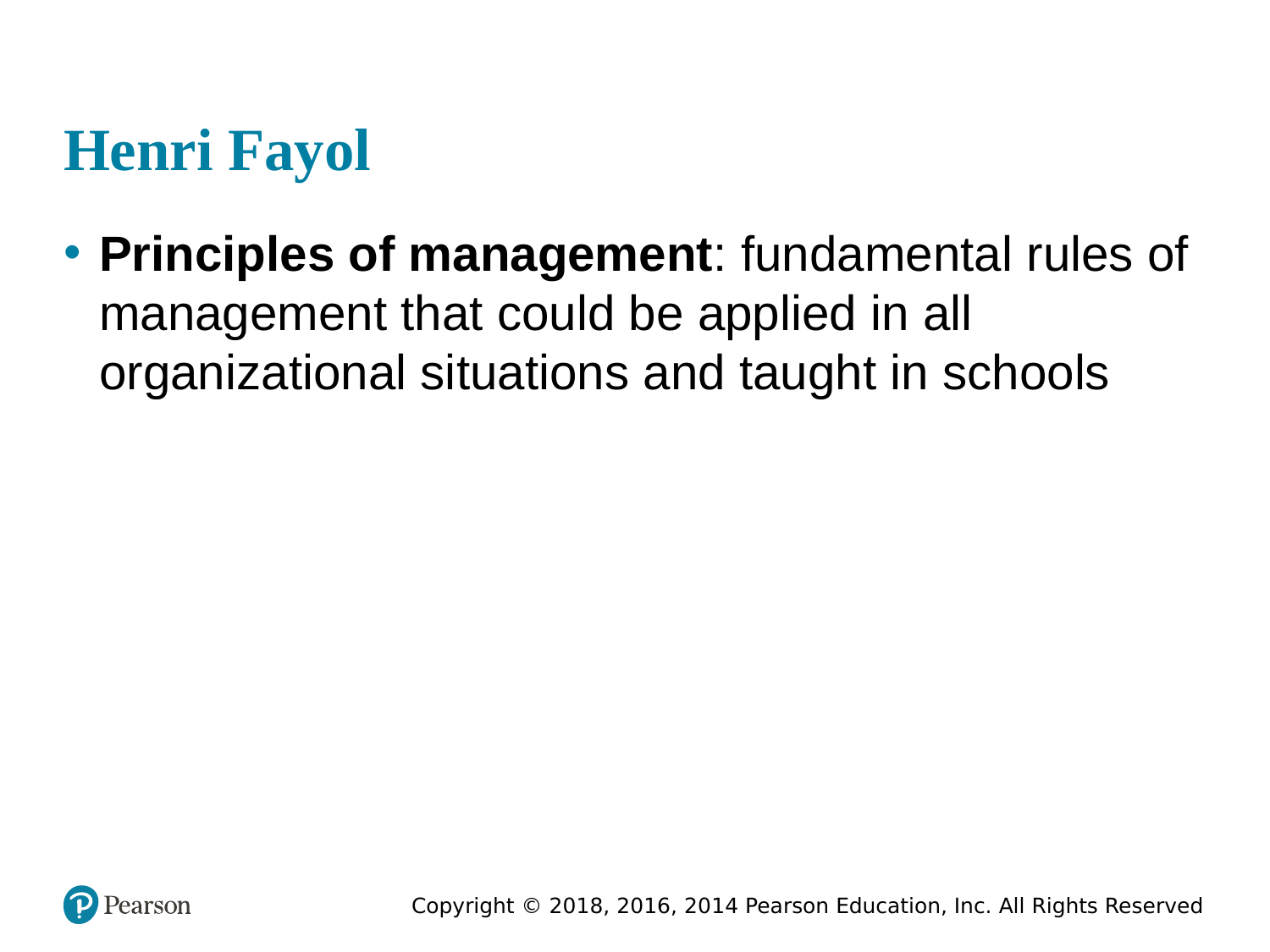

# Henri Fayol
Principles of management: fundamental rules of management that could be applied in all organizational situations and taught in schools